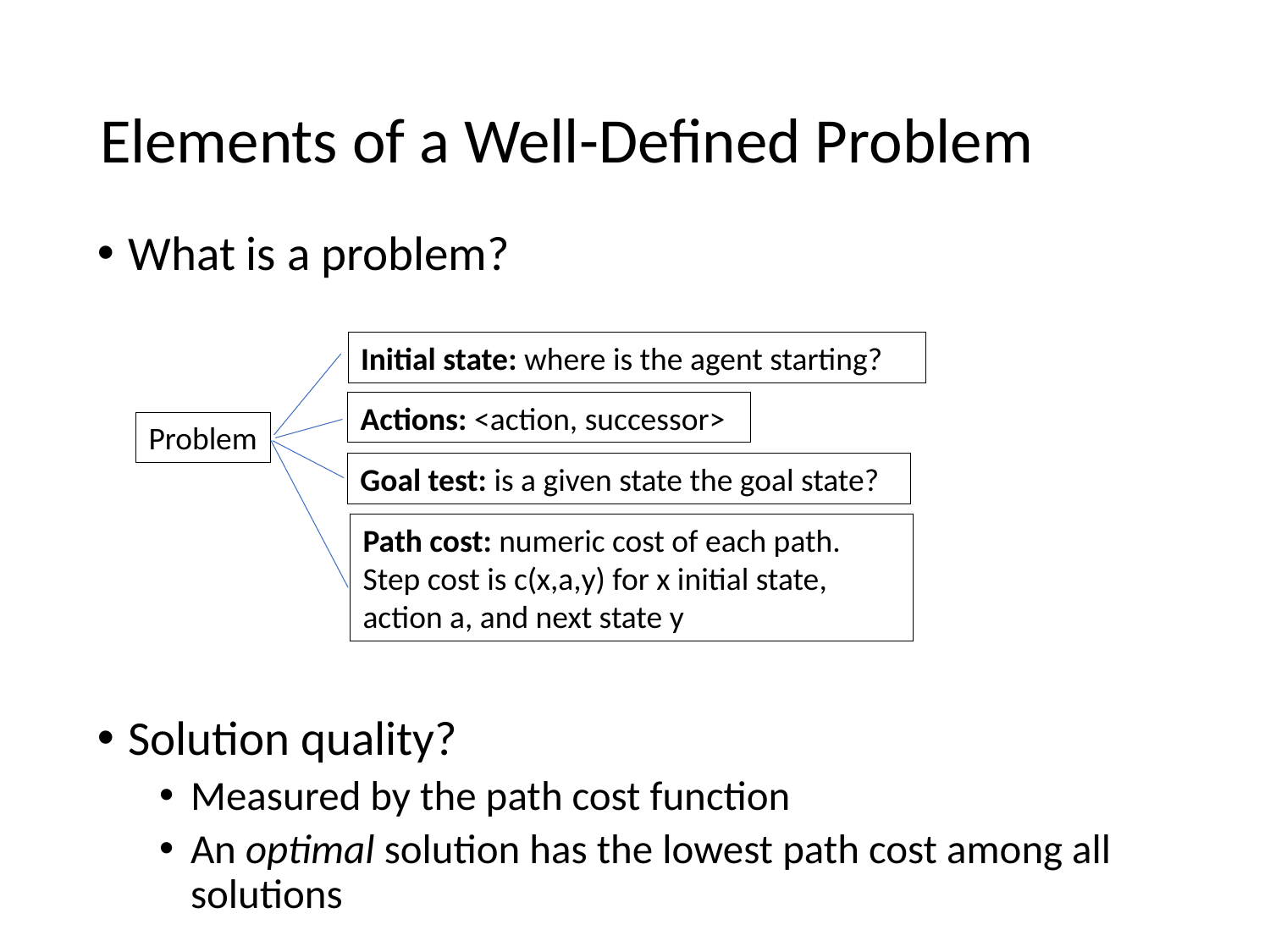

# Elements of a Well-Defined Problem
What is a problem?

Solution quality?
Measured by the path cost function
An optimal solution has the lowest path cost among all solutions
Initial state: where is the agent starting?
Actions: <action, successor>
Problem
Goal test: is a given state the goal state?
Path cost: numeric cost of each path. Step cost is c(x,a,y) for x initial state, action a, and next state y